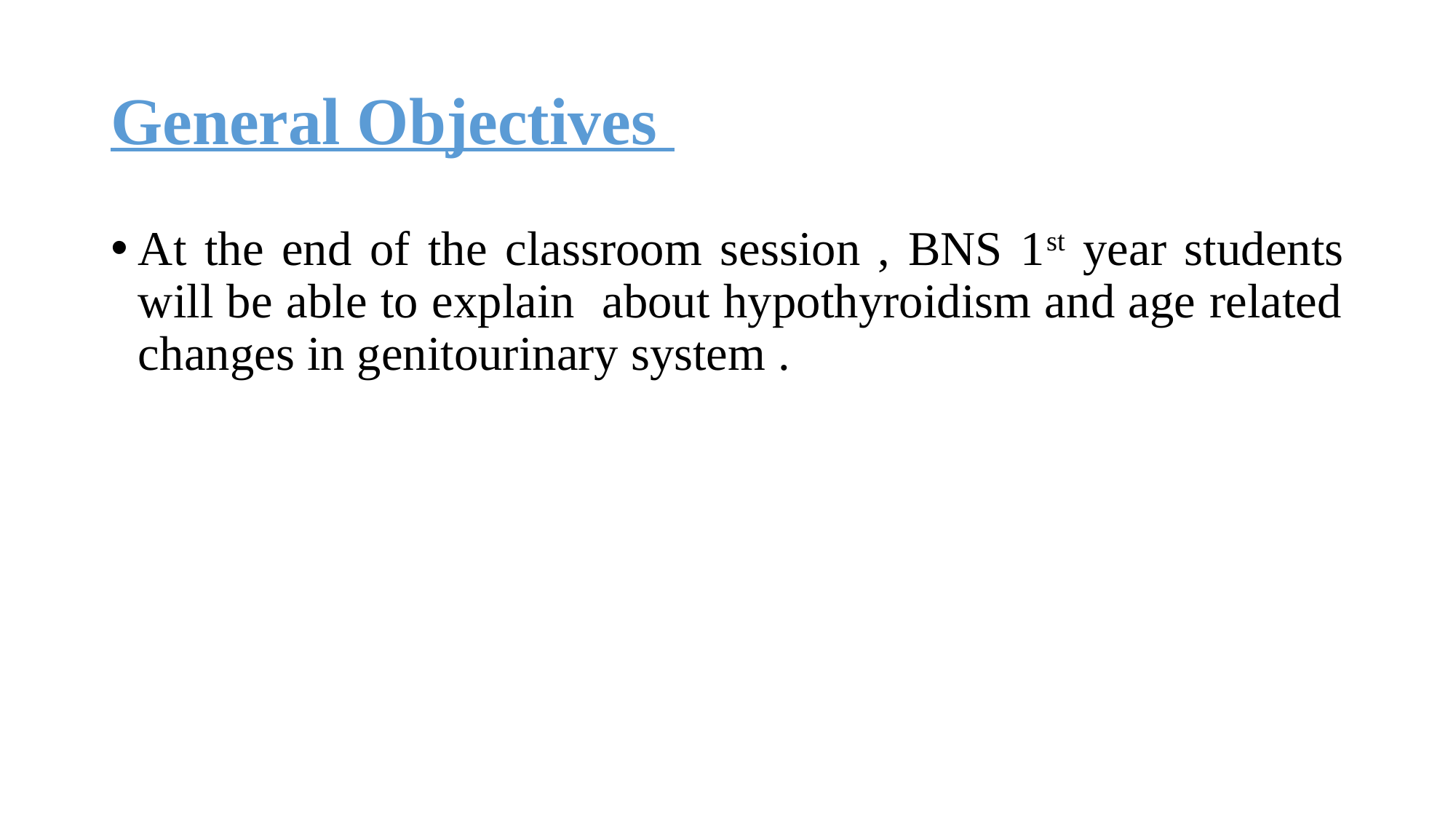

# General Objectives
At the end of the classroom session , BNS 1st year students will be able to explain  about hypothyroidism and age related changes in genitourinary system .